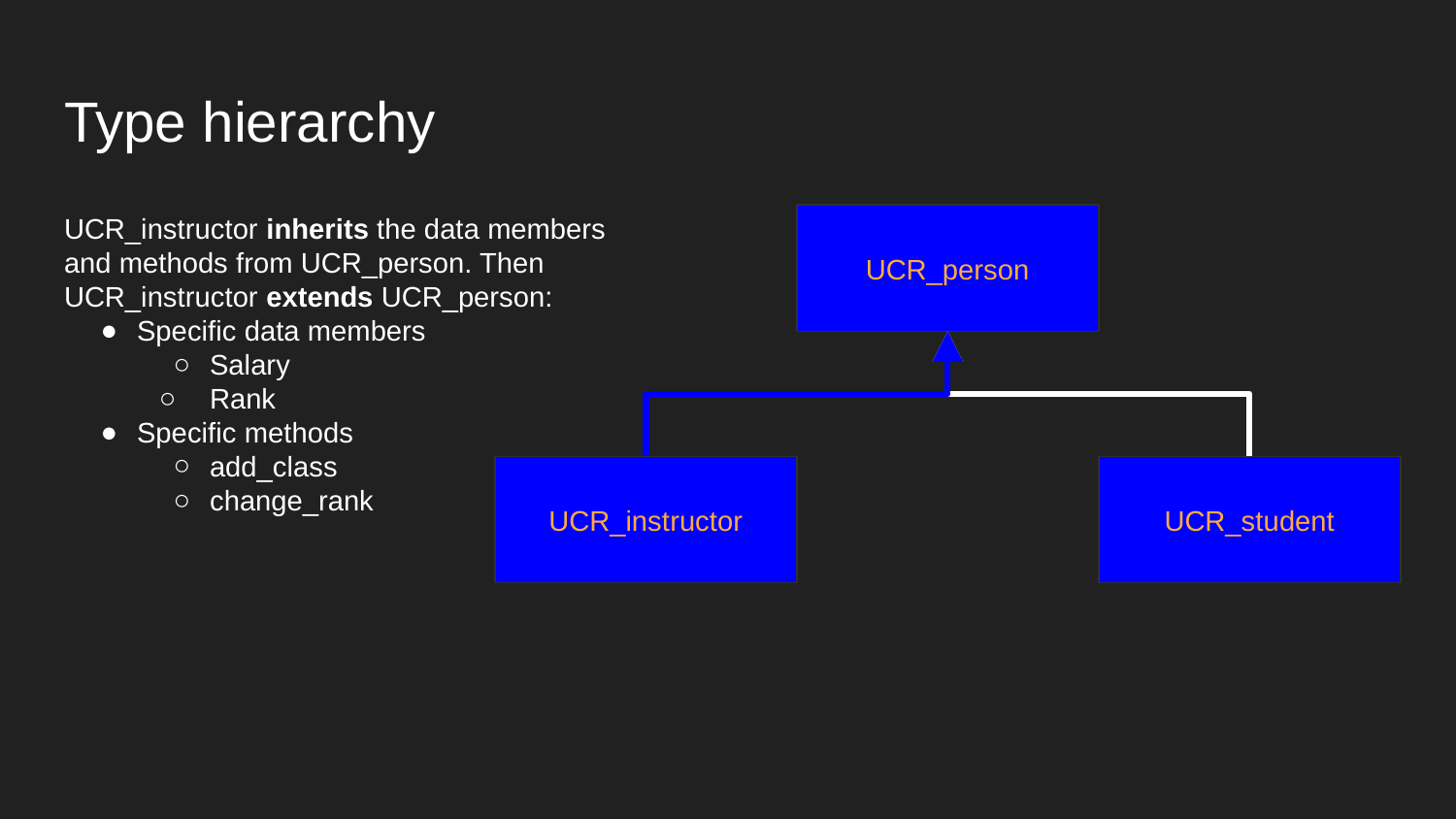

# Type hierarchy
UCR_instructor inherits the data members and methods from UCR_person. Then UCR_instructor extends UCR_person:
Specific data members
Salary
Rank
Specific methods
add_class
change_rank
UCR_person
UCR_instructor
UCR_student